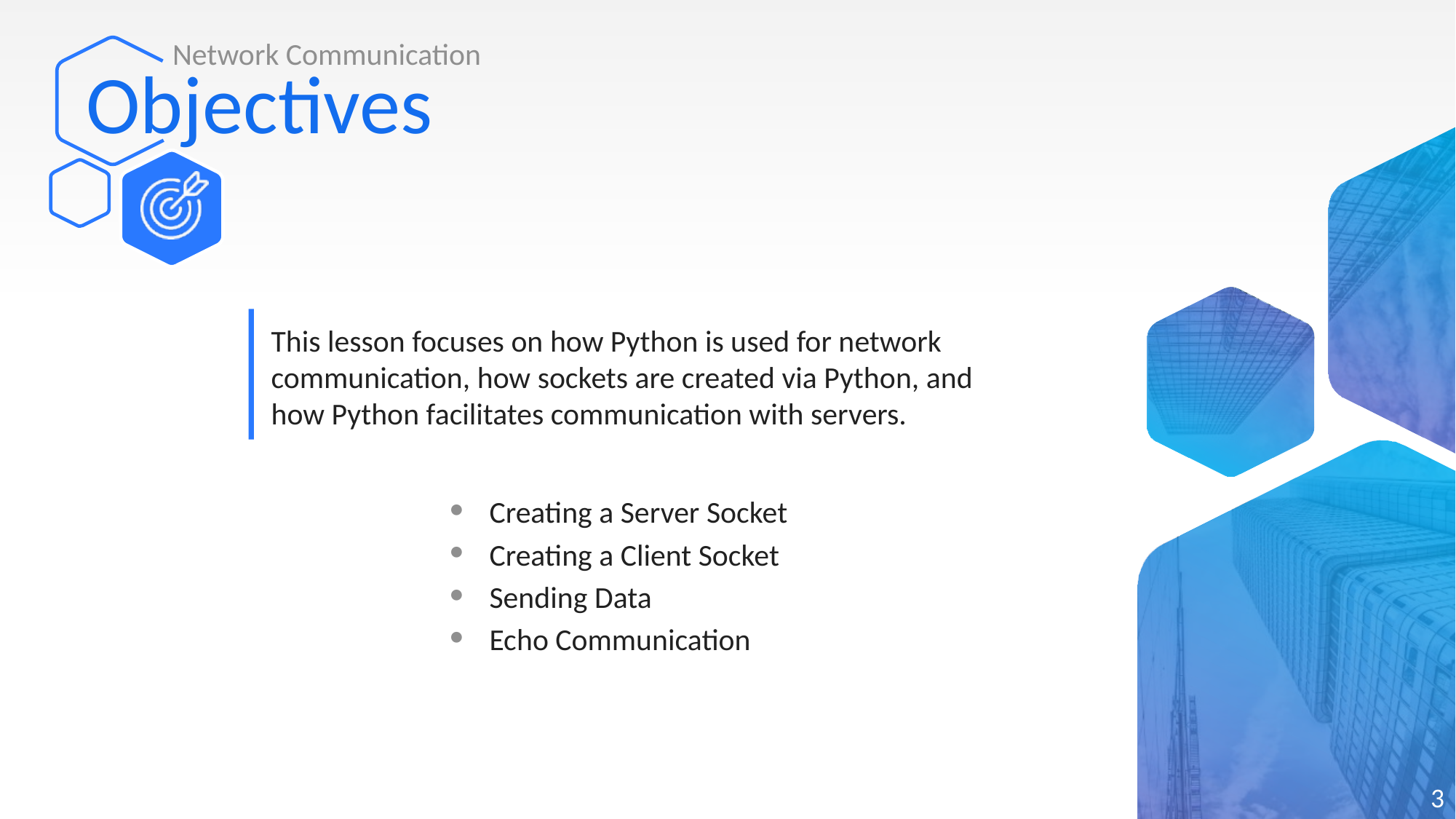

Network Communication
# Objectives
This lesson focuses on how Python is used for network communication, how sockets are created via Python, and how Python facilitates communication with servers.
Creating a Server Socket
Creating a Client Socket
Sending Data
Echo Communication